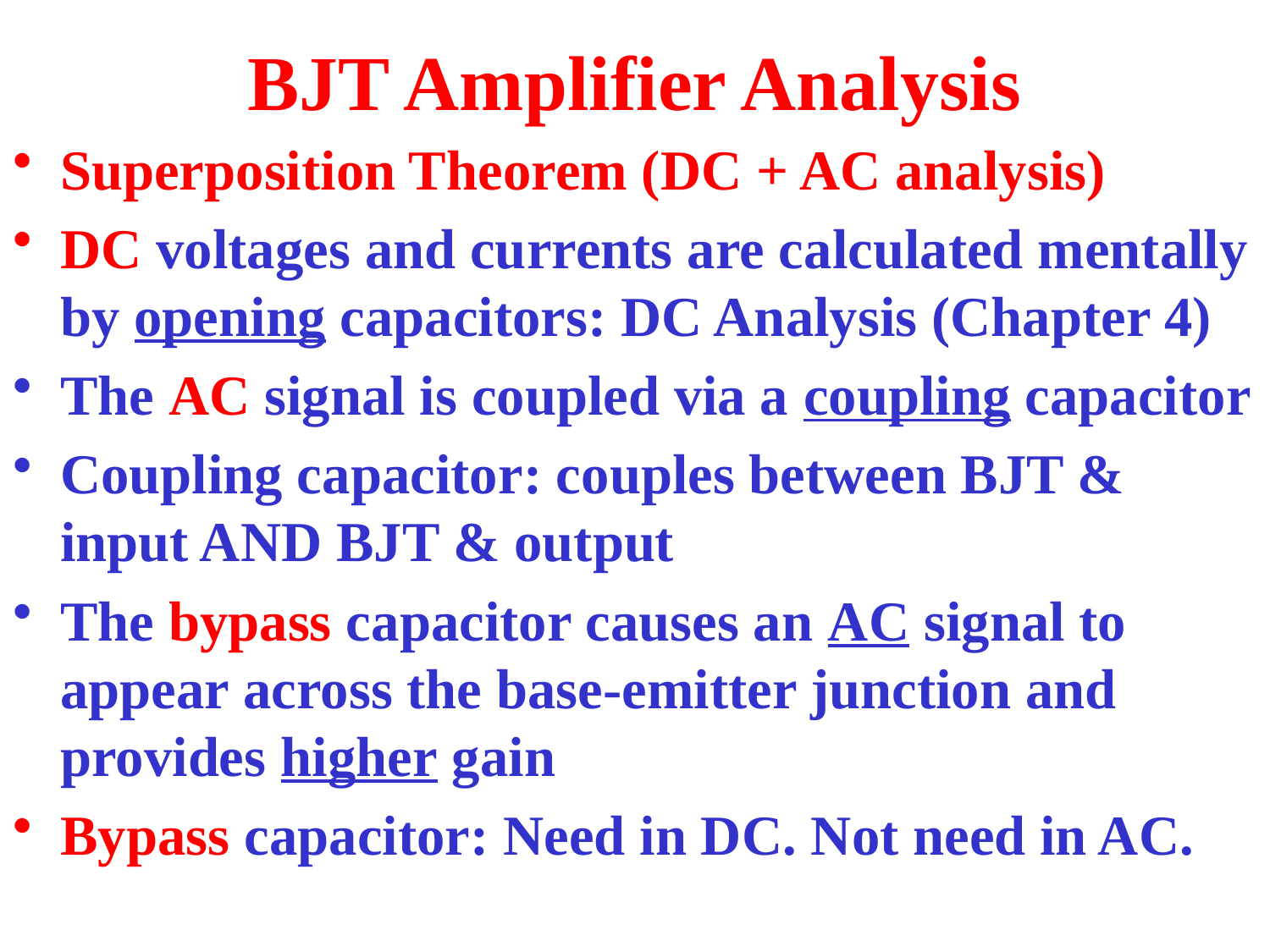

# BJT Amplifier Analysis
Superposition Theorem (DC + AC analysis)
DC voltages and currents are calculated mentally by opening capacitors: DC Analysis (Chapter 4)
The AC signal is coupled via a coupling capacitor
Coupling capacitor: couples between BJT & input AND BJT & output
The bypass capacitor causes an AC signal to appear across the base-emitter junction and provides higher gain
Bypass capacitor: Need in DC. Not need in AC.